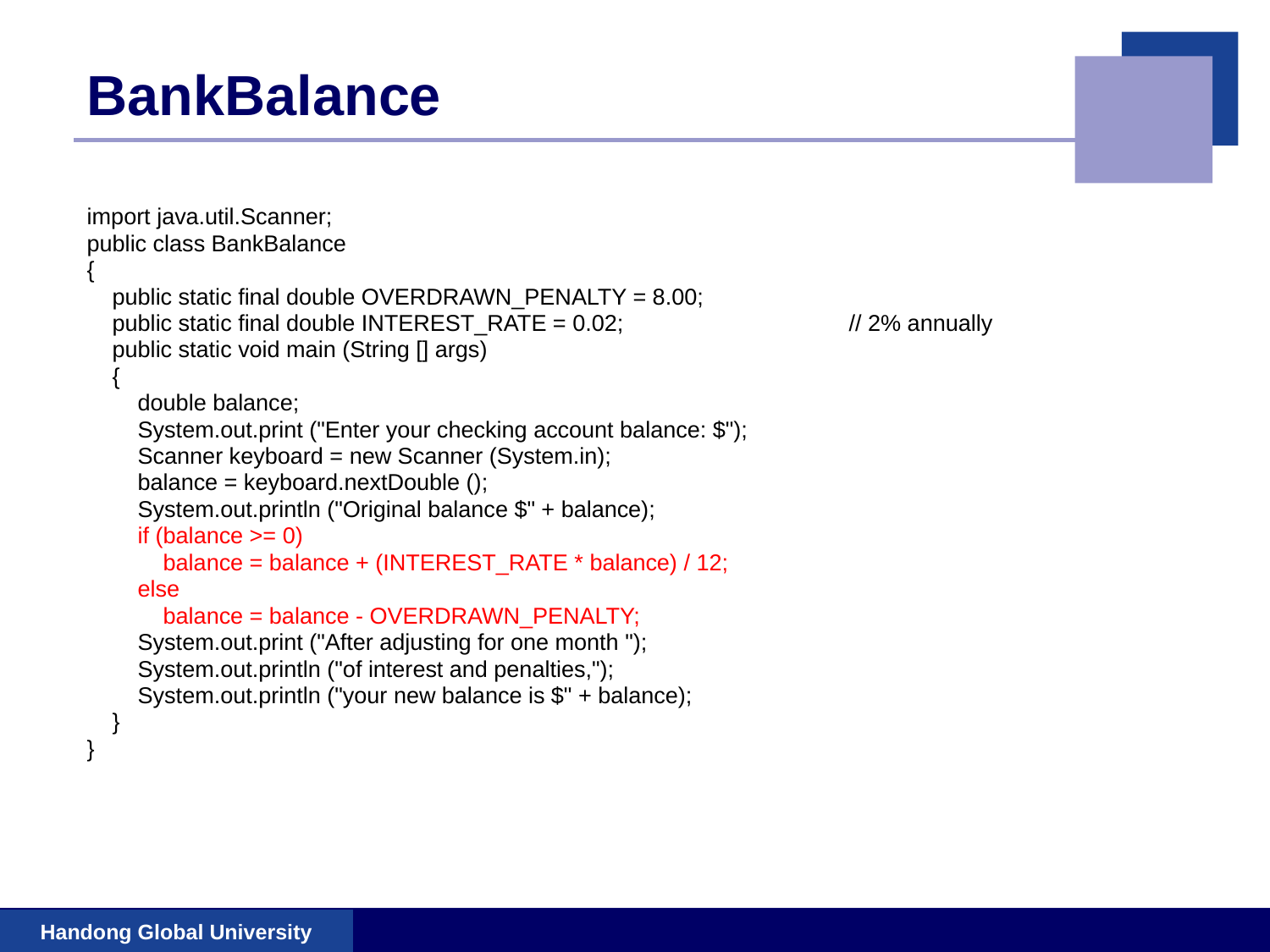

# BankBalance
import java.util.Scanner;
public class BankBalance
{
    public static final double OVERDRAWN_PENALTY = 8.00;
    public static final double INTEREST_RATE = 0.02; 		// 2% annually
    public static void main (String [] args)
    {
        double balance;
        System.out.print ("Enter your checking account balance: $");
        Scanner keyboard = new Scanner (System.in);
        balance = keyboard.nextDouble ();
        System.out.println ("Original balance $" + balance);
        if (balance >= 0)
            balance = balance + (INTEREST_RATE * balance) / 12;
        else
            balance = balance - OVERDRAWN_PENALTY;
        System.out.print ("After adjusting for one month ");
        System.out.println ("of interest and penalties,");
        System.out.println ("your new balance is $" + balance);
    }
}